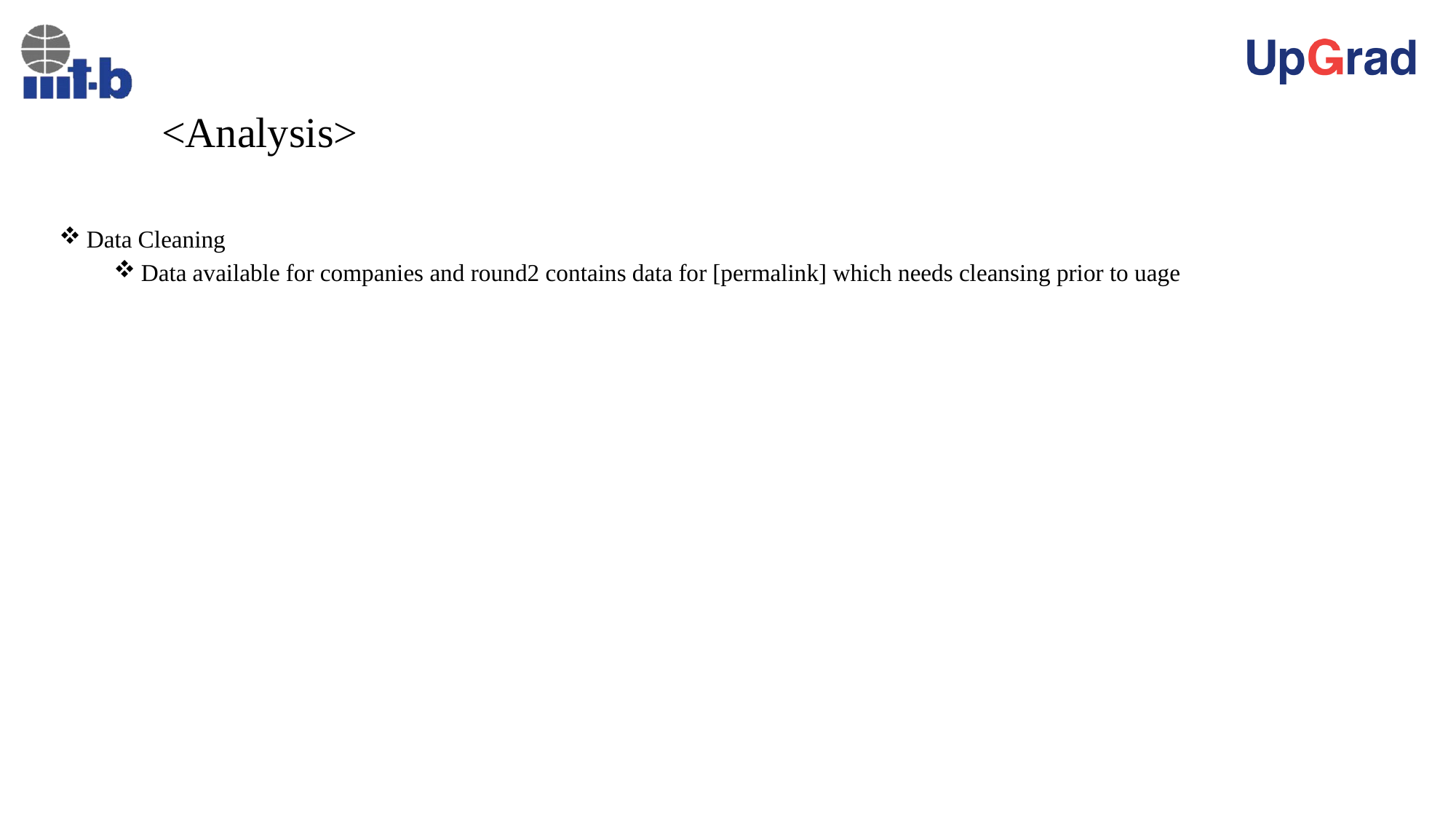

# <Analysis>
Data Cleaning
Data available for companies and round2 contains data for [permalink] which needs cleansing prior to uage